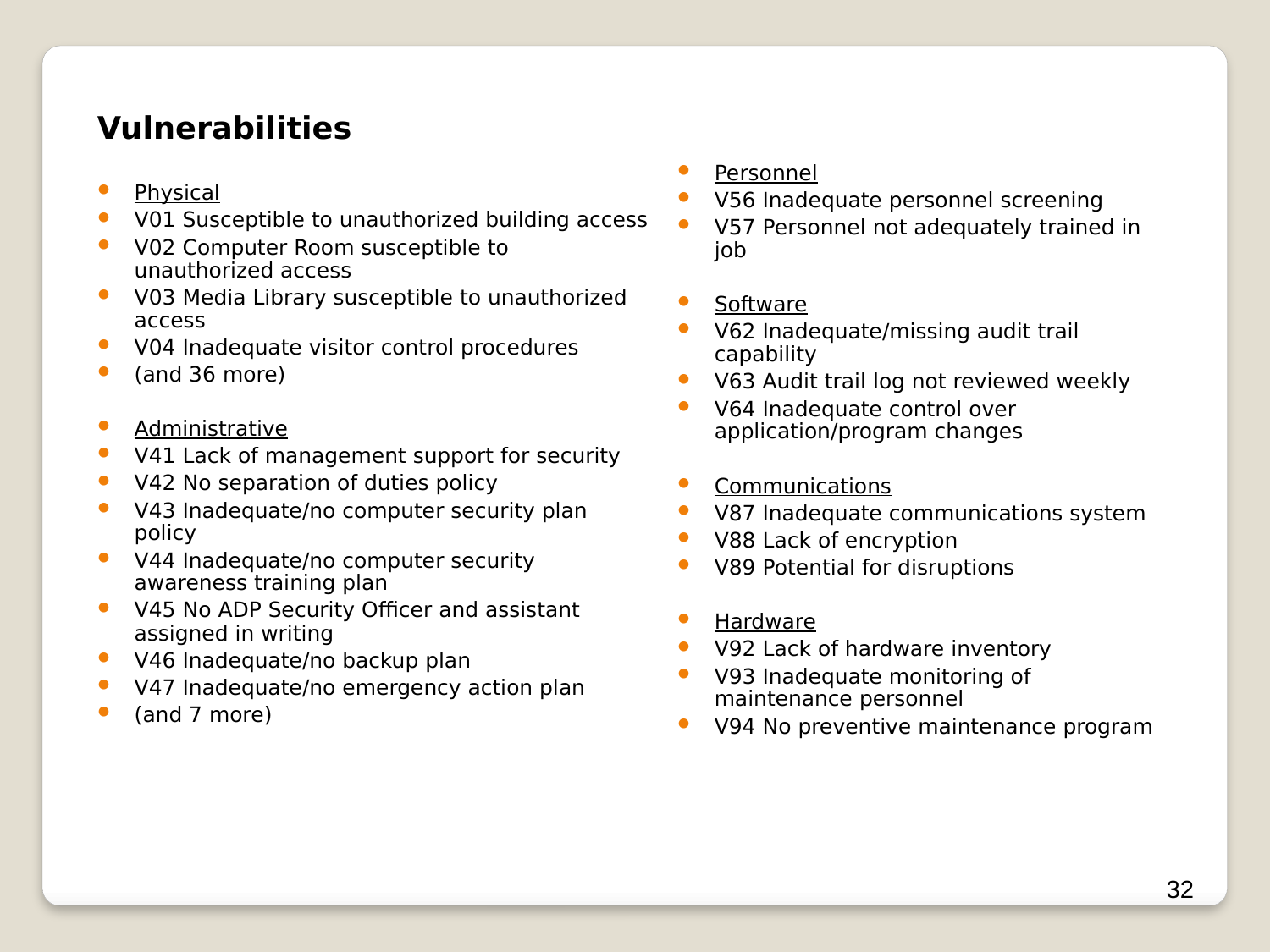

Vulnerabilities
Personnel
V56 Inadequate personnel screening
V57 Personnel not adequately trained in job

Software
V62 Inadequate/missing audit trail capability
V63 Audit trail log not reviewed weekly
V64 Inadequate control over application/program changes

Communications
V87 Inadequate communications system
V88 Lack of encryption
V89 Potential for disruptions

Hardware
V92 Lack of hardware inventory
V93 Inadequate monitoring of maintenance personnel
V94 No preventive maintenance program

Physical
V01 Susceptible to unauthorized building access
V02 Computer Room susceptible to unauthorized access
V03 Media Library susceptible to unauthorized access
V04 Inadequate visitor control procedures
(and 36 more)

Administrative
V41 Lack of management support for security
V42 No separation of duties policy
V43 Inadequate/no computer security plan policy
V44 Inadequate/no computer security awareness training plan
V45 No ADP Security Officer and assistant assigned in writing
V46 Inadequate/no backup plan
V47 Inadequate/no emergency action plan
(and 7 more)

32